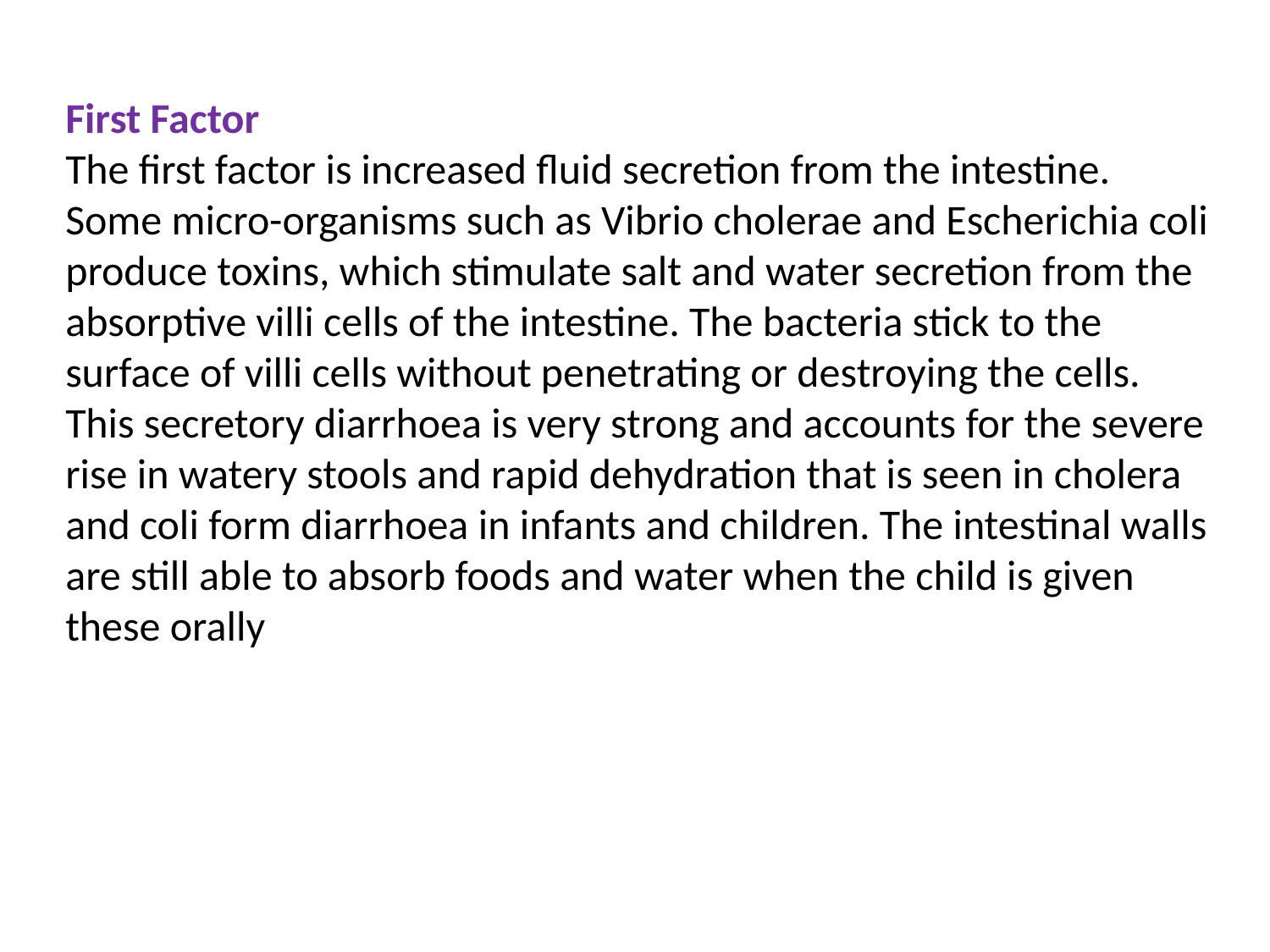

First Factor
The first factor is increased fluid secretion from the intestine. Some micro-organisms such as Vibrio cholerae and Escherichia coli produce toxins, which stimulate salt and water secretion from the absorptive villi cells of the intestine. The bacteria stick to the surface of villi cells without penetrating or destroying the cells. This secretory diarrhoea is very strong and accounts for the severe rise in watery stools and rapid dehydration that is seen in cholera and coli form diarrhoea in infants and children. The intestinal walls are still able to absorb foods and water when the child is given these orally